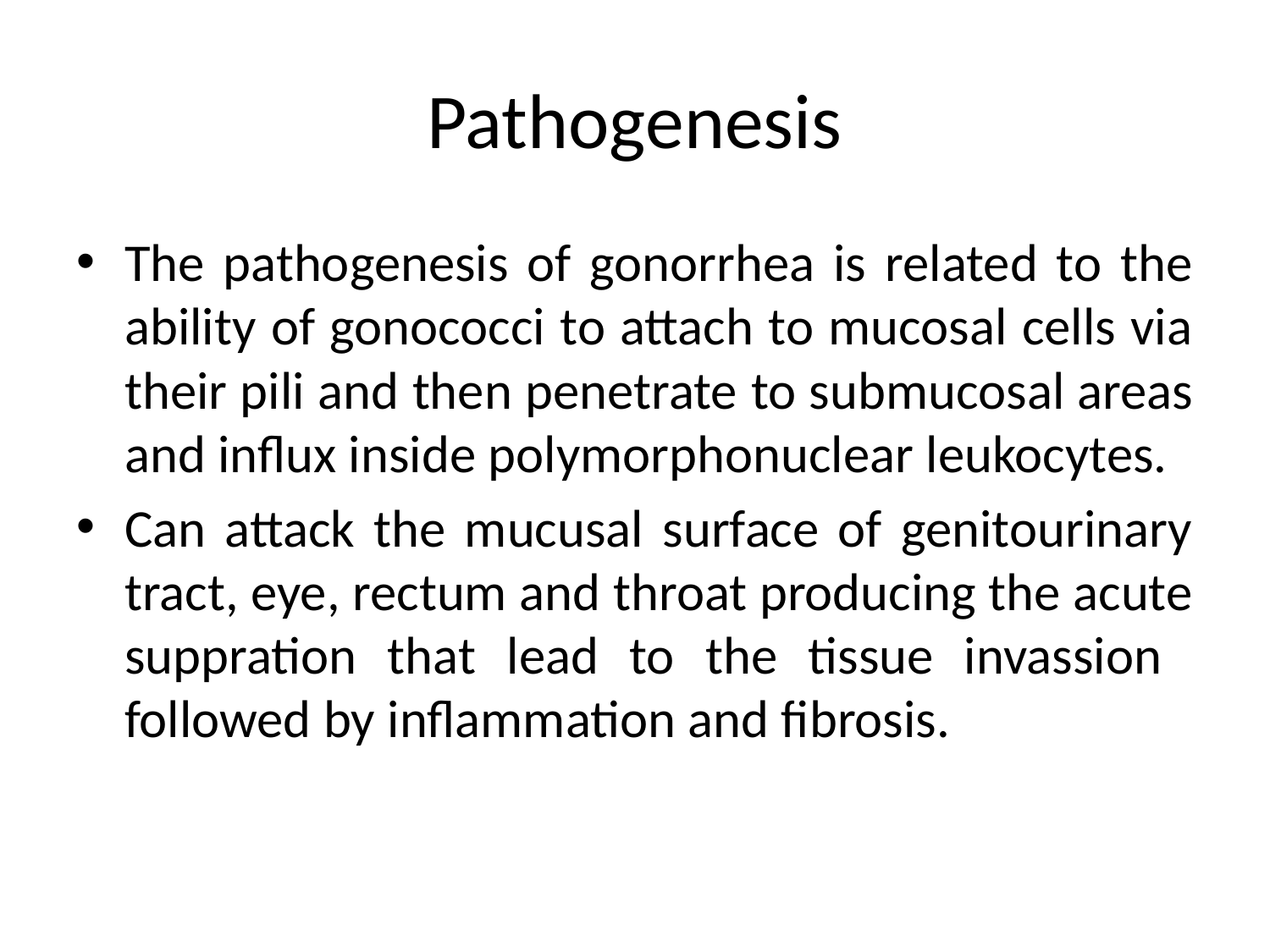

# Pathogenesis
The pathogenesis of gonorrhea is related to the ability of gonococci to attach to mucosal cells via their pili and then penetrate to submucosal areas and influx inside polymorphonuclear leukocytes.
Can attack the mucusal surface of genitourinary tract, eye, rectum and throat producing the acute suppration that lead to the tissue invassion  followed by inflammation and fibrosis.